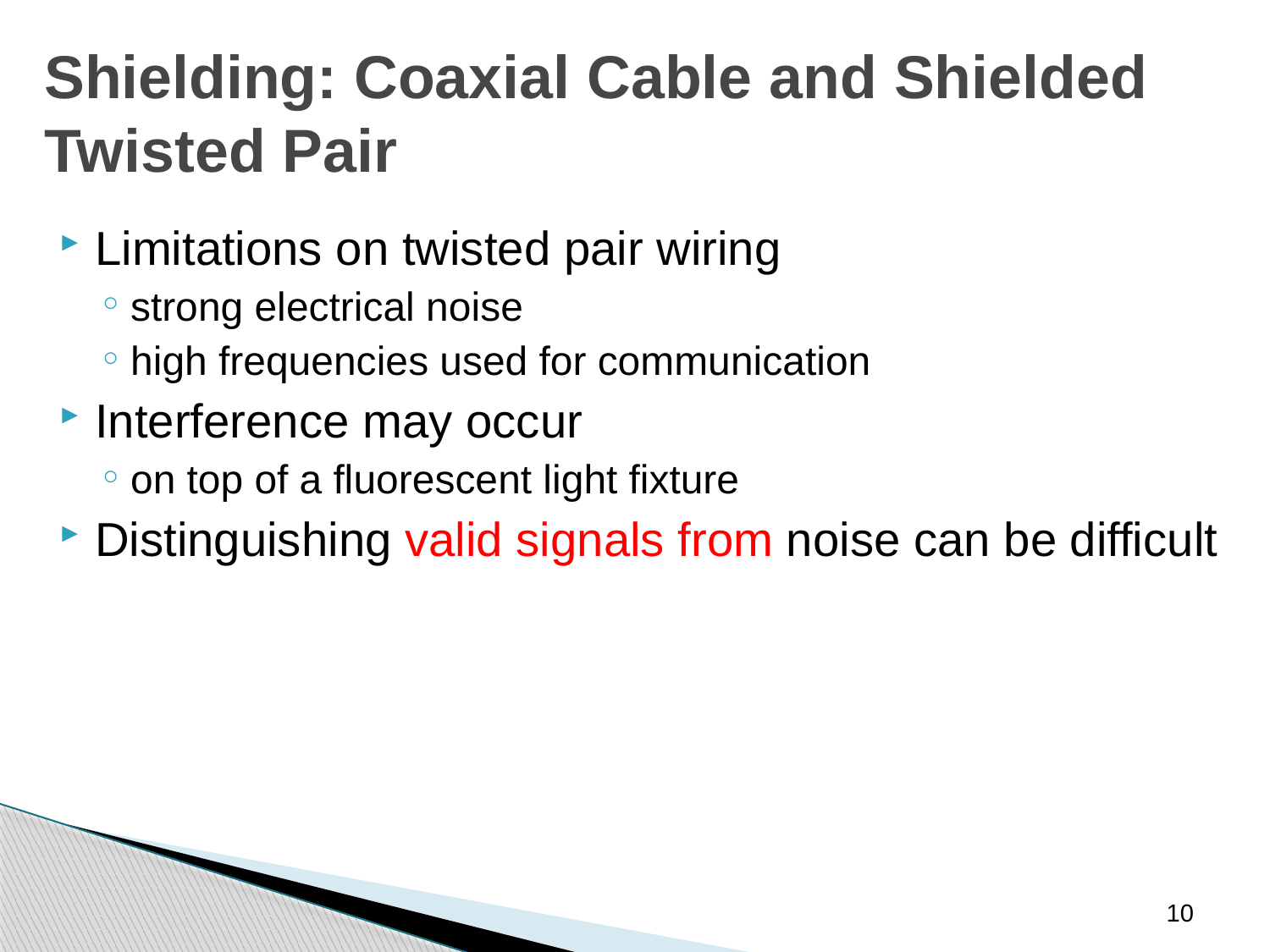

Shielding: Coaxial Cable and Shielded Twisted Pair
Limitations on twisted pair wiring
strong electrical noise
high frequencies used for communication
Interference may occur
on top of a fluorescent light fixture
Distinguishing valid signals from noise can be difficult
10